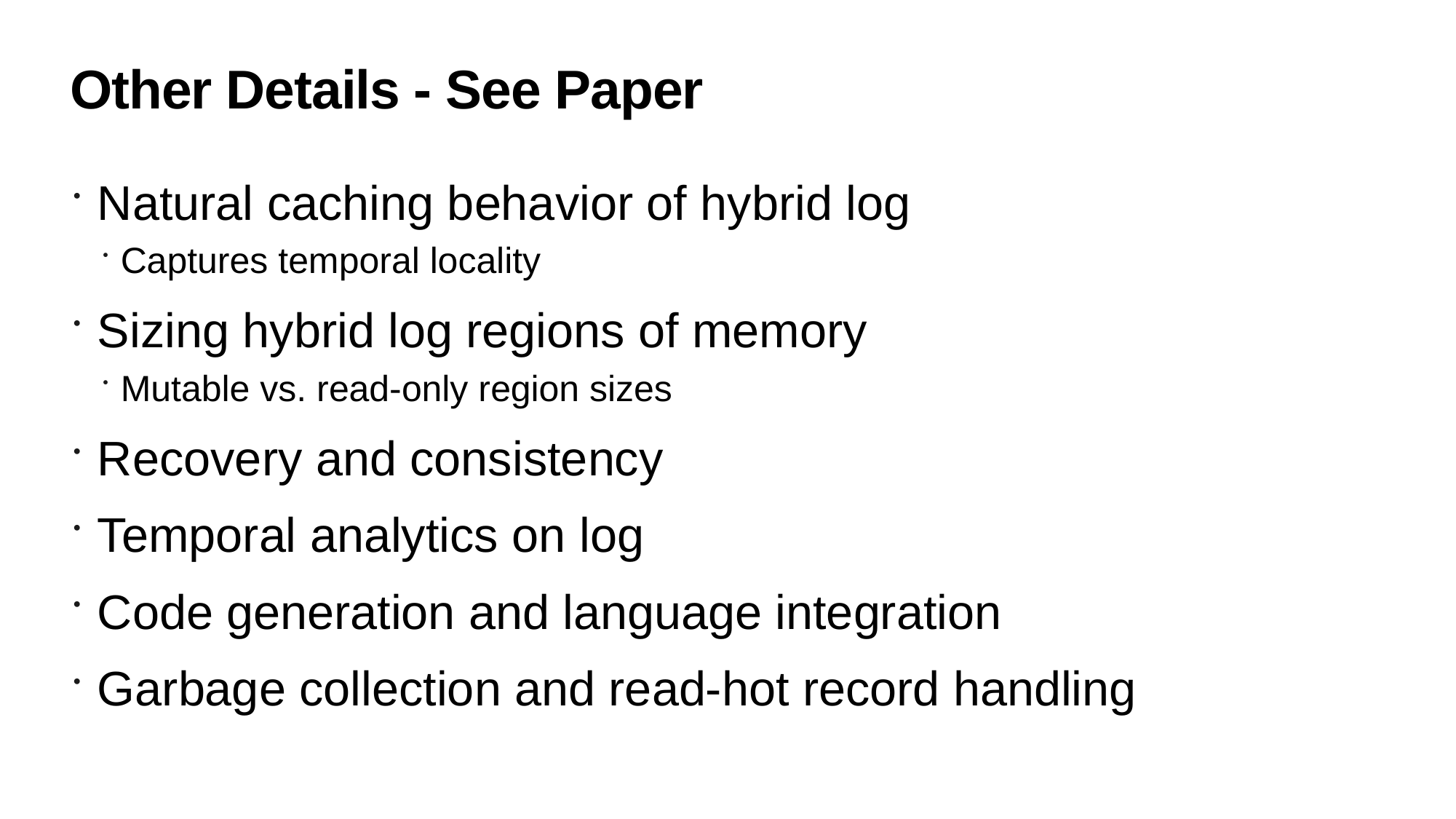

# Other Details - See Paper
Natural caching behavior of hybrid log
Captures temporal locality
Sizing hybrid log regions of memory
Mutable vs. read-only region sizes
Recovery and consistency
Temporal analytics on log
Code generation and language integration
Garbage collection and read-hot record handling